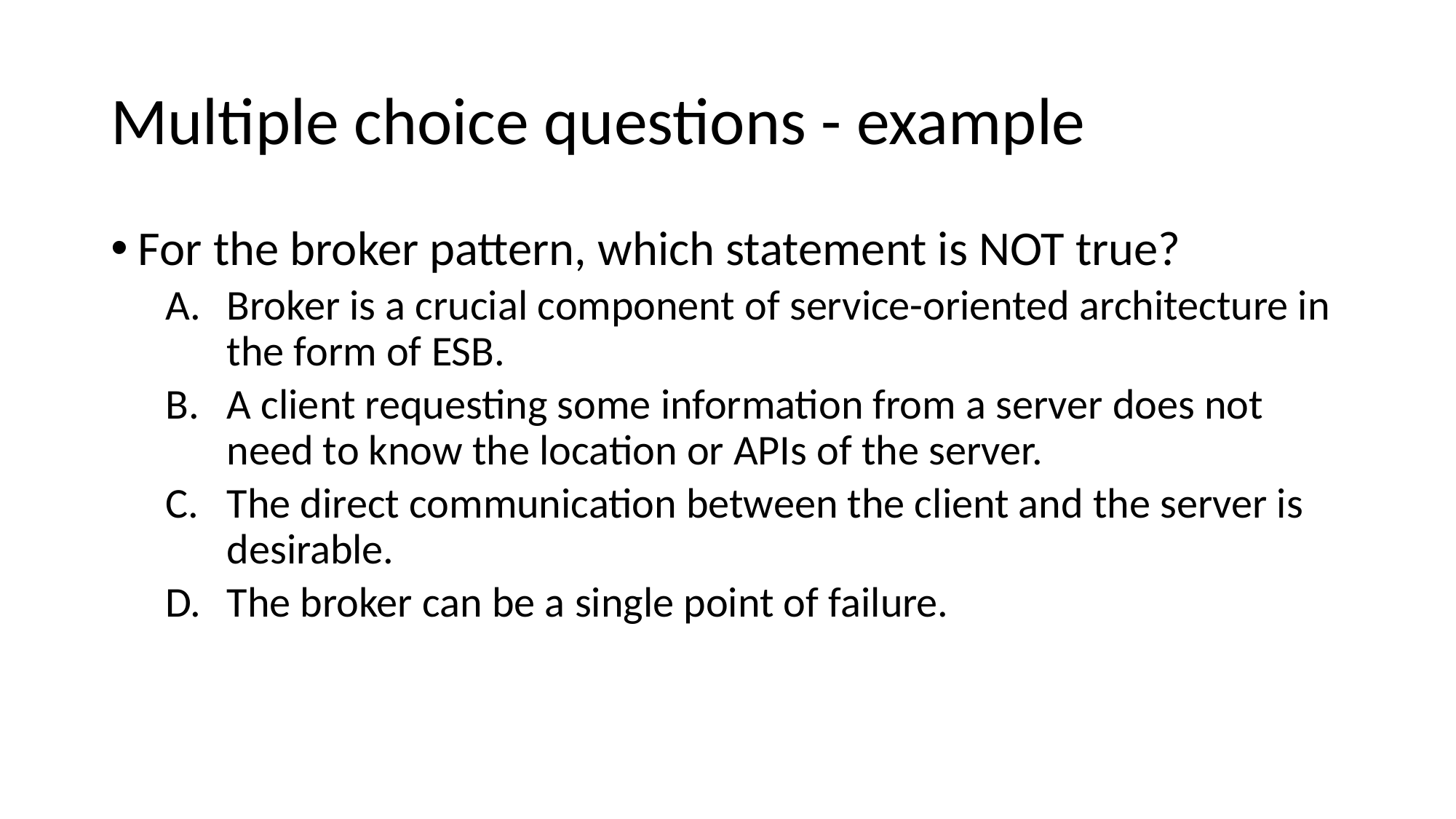

# Multiple choice questions - example
For the broker pattern, which statement is NOT true?
Broker is a crucial component of service-oriented architecture in the form of ESB.
A client requesting some information from a server does not need to know the location or APIs of the server.
The direct communication between the client and the server is desirable.
The broker can be a single point of failure.